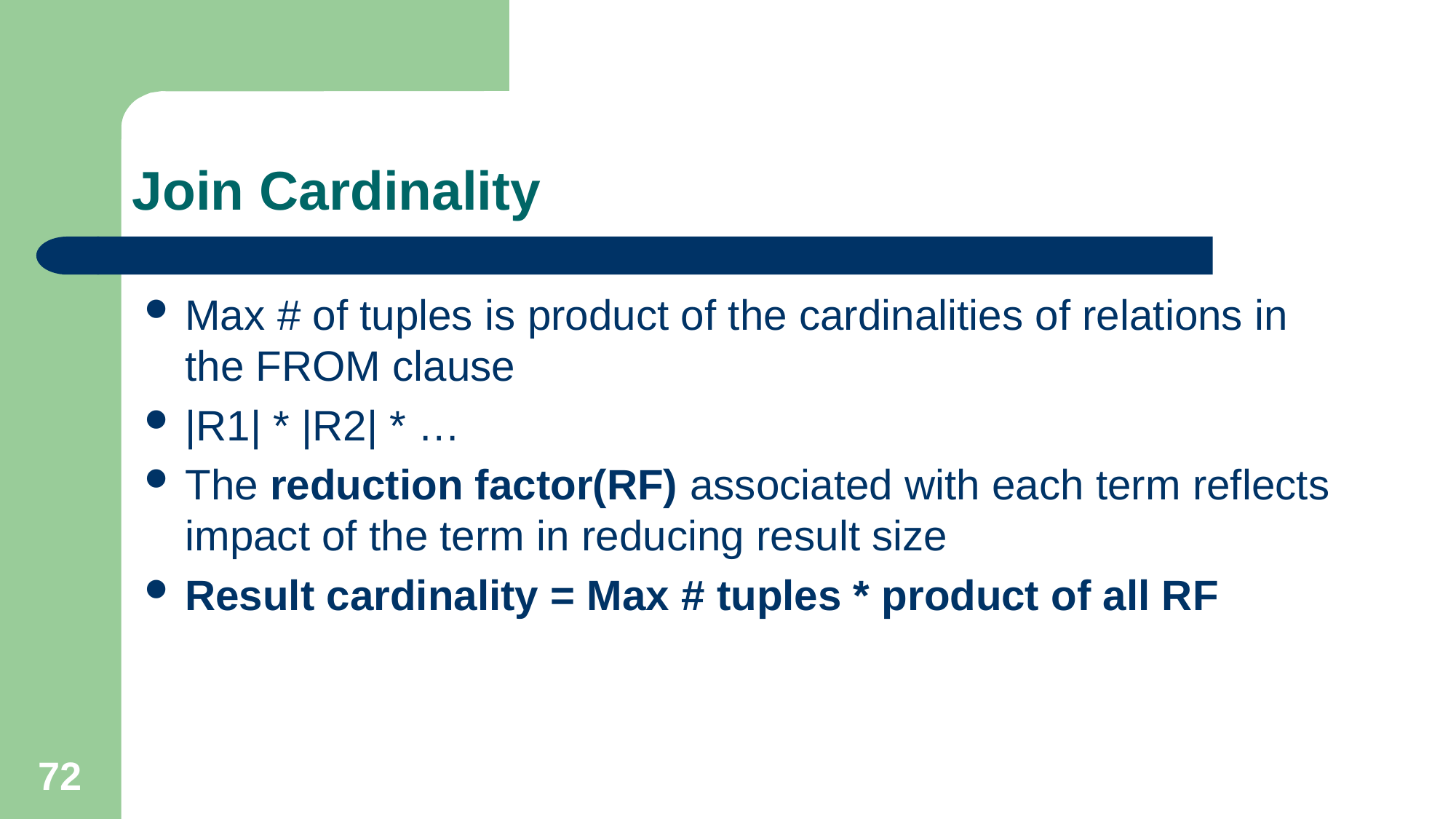

# Join Cardinality
Max # of tuples is product of the cardinalities of relations in the FROM clause
|R1| * |R2| * …
The reduction factor(RF) associated with each term reflects impact of the term in reducing result size
Result cardinality = Max # tuples * product of all RF
72